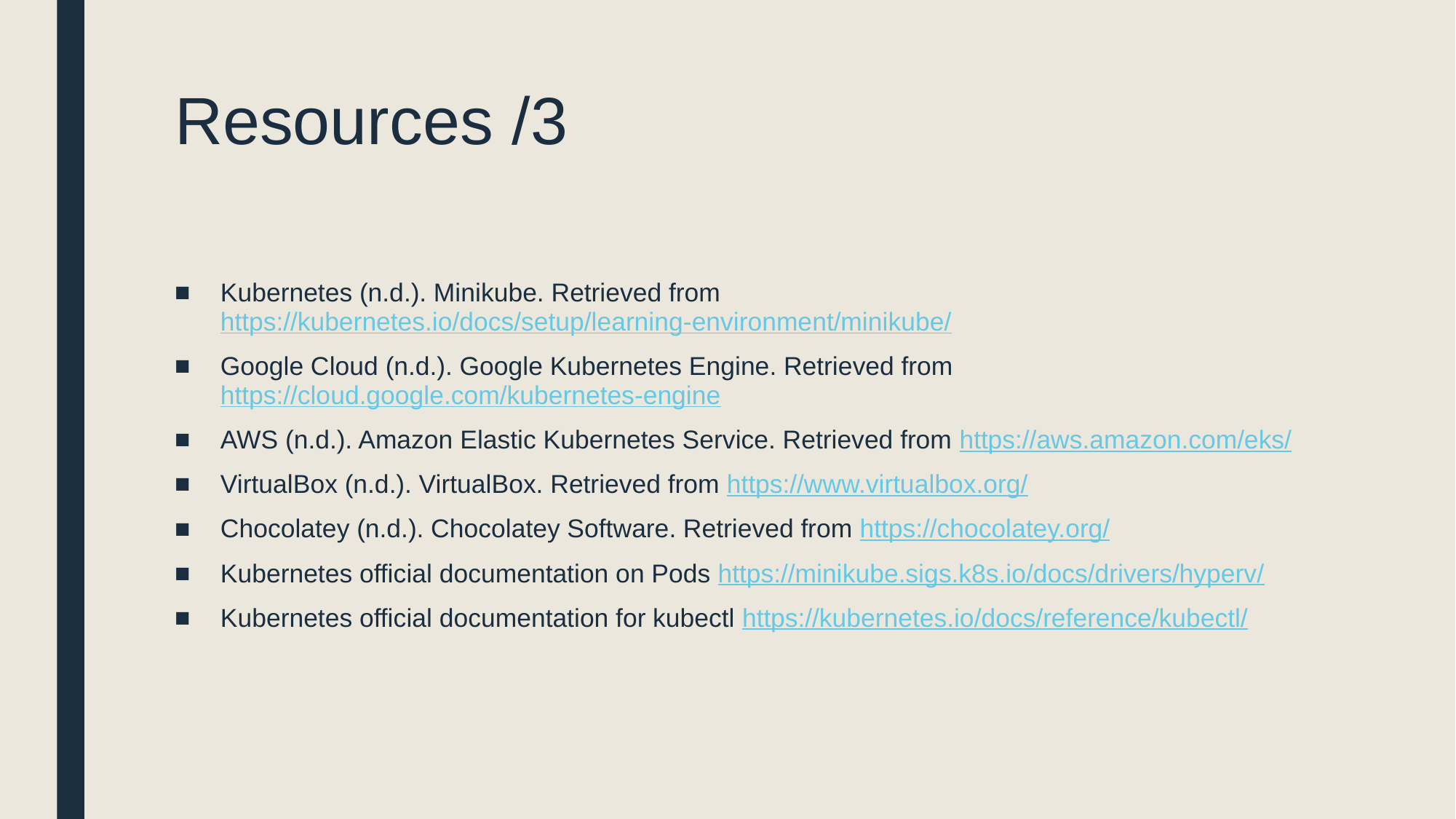

# Resources /3
Kubernetes (n.d.). Minikube. Retrieved from https://kubernetes.io/docs/setup/learning-environment/minikube/
Google Cloud (n.d.). Google Kubernetes Engine. Retrieved from https://cloud.google.com/kubernetes-engine
AWS (n.d.). Amazon Elastic Kubernetes Service. Retrieved from https://aws.amazon.com/eks/
VirtualBox (n.d.). VirtualBox. Retrieved from https://www.virtualbox.org/
Chocolatey (n.d.). Chocolatey Software. Retrieved from https://chocolatey.org/
Kubernetes official documentation on Pods https://minikube.sigs.k8s.io/docs/drivers/hyperv/
Kubernetes official documentation for kubectl https://kubernetes.io/docs/reference/kubectl/